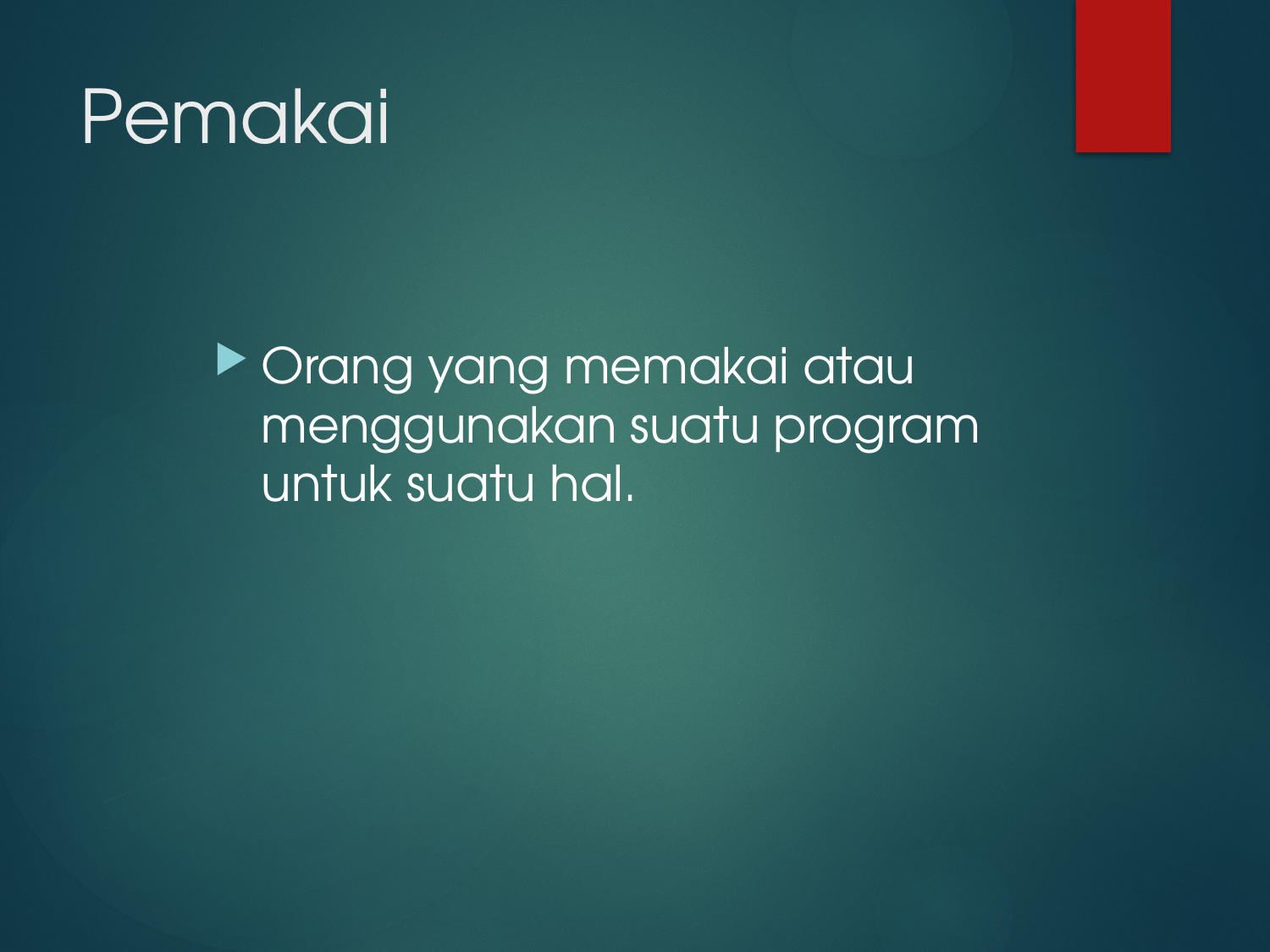

# Pemakai
Orang yang memakai atau menggunakan suatu program untuk suatu hal.